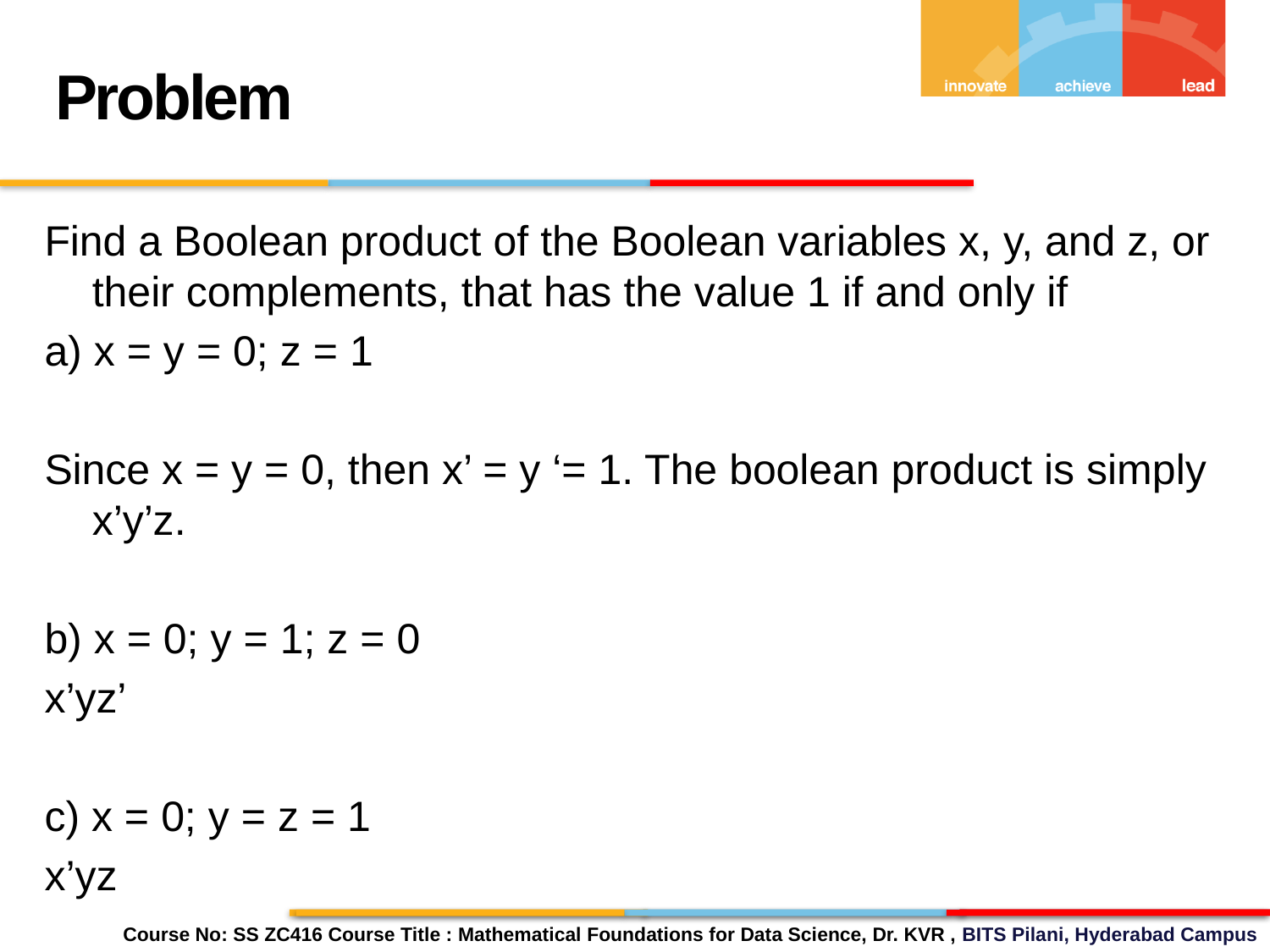

Problem
Find a Boolean product of the Boolean variables x, y, and z, or their complements, that has the value 1 if and only if
a) x = y = 0; z = 1

Since x = y = 0, then x’ = y ‘= 1. The boolean product is simply x’y’z.

b) x = 0; y = 1; z = 0
x’yz’

c) x = 0; y = z = 1
x’yz